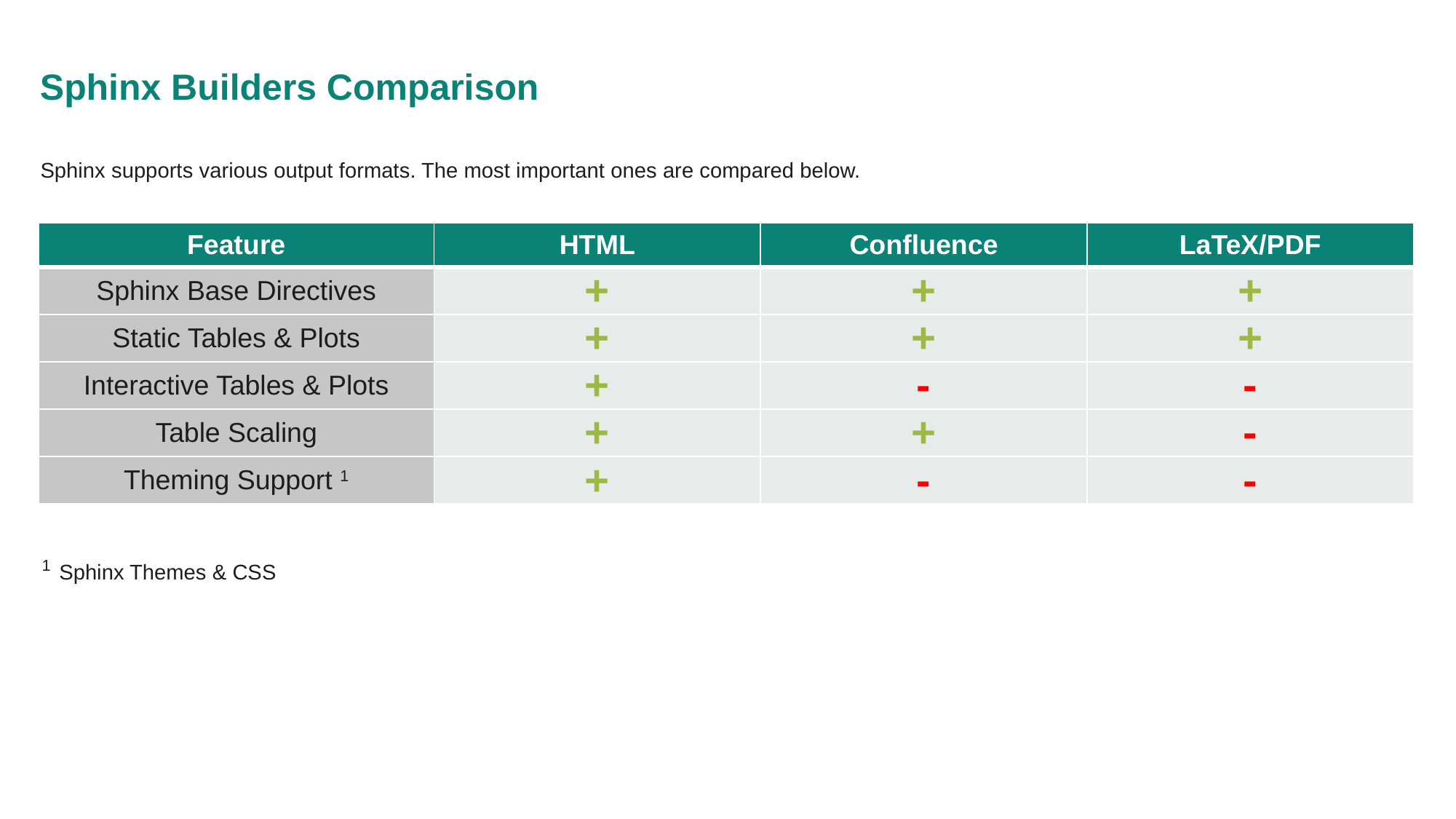

# Sphinx Builders Comparison
Sphinx supports various output formats. The most important ones are compared below.
| Feature | HTML | Confluence | LaTeX/PDF |
| --- | --- | --- | --- |
| Sphinx Base Directives | + | + | + |
| Static Tables & Plots | + | + | + |
| Interactive Tables & Plots | + | - | - |
| Table Scaling | + | + | - |
| Theming Support 1 | + | - | - |
1  Sphinx Themes & CSS